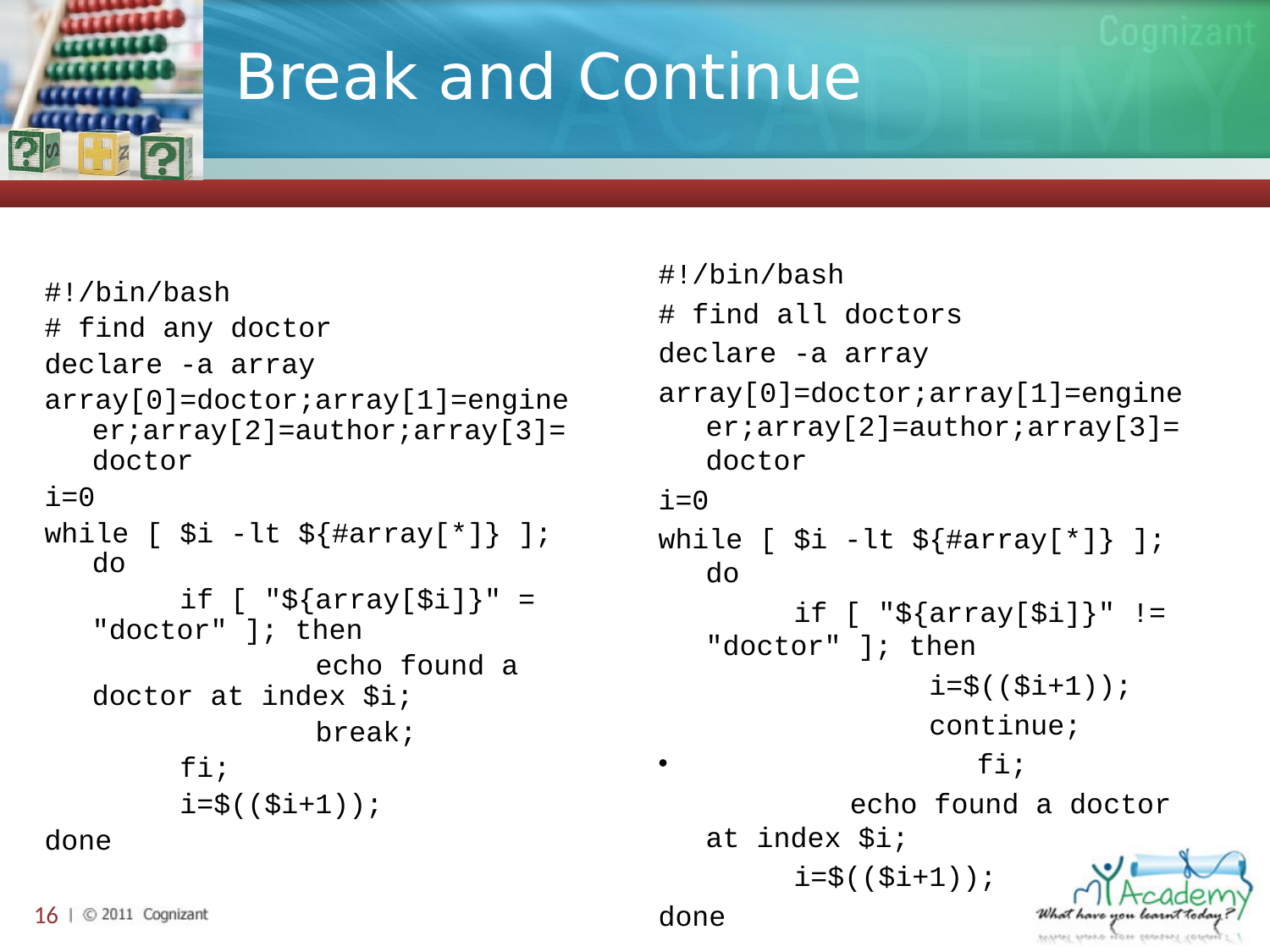

# Break and Continue
#!/bin/bash
# find all doctors
declare -a array
array[0]=doctor;array[1]=engineer;array[2]=author;array[3]=doctor
i=0
while [ $i -lt ${#array[*]} ]; do
        if [ "${array[$i]}" != "doctor" ]; then
                i=$(($i+1));
                continue;
		 fi;
   	 echo found a doctor at index $i;
        i=$(($i+1));
done

#!/bin/bash
# find any doctor
declare -a array
array[0]=doctor;array[1]=engineer;array[2]=author;array[3]=doctor
i=0
while [ $i -lt ${#array[*]} ]; do
        if [ "${array[$i]}" = "doctor" ]; then
                echo found a doctor at index $i;
                break;
        fi;
        i=$(($i+1));
done

16